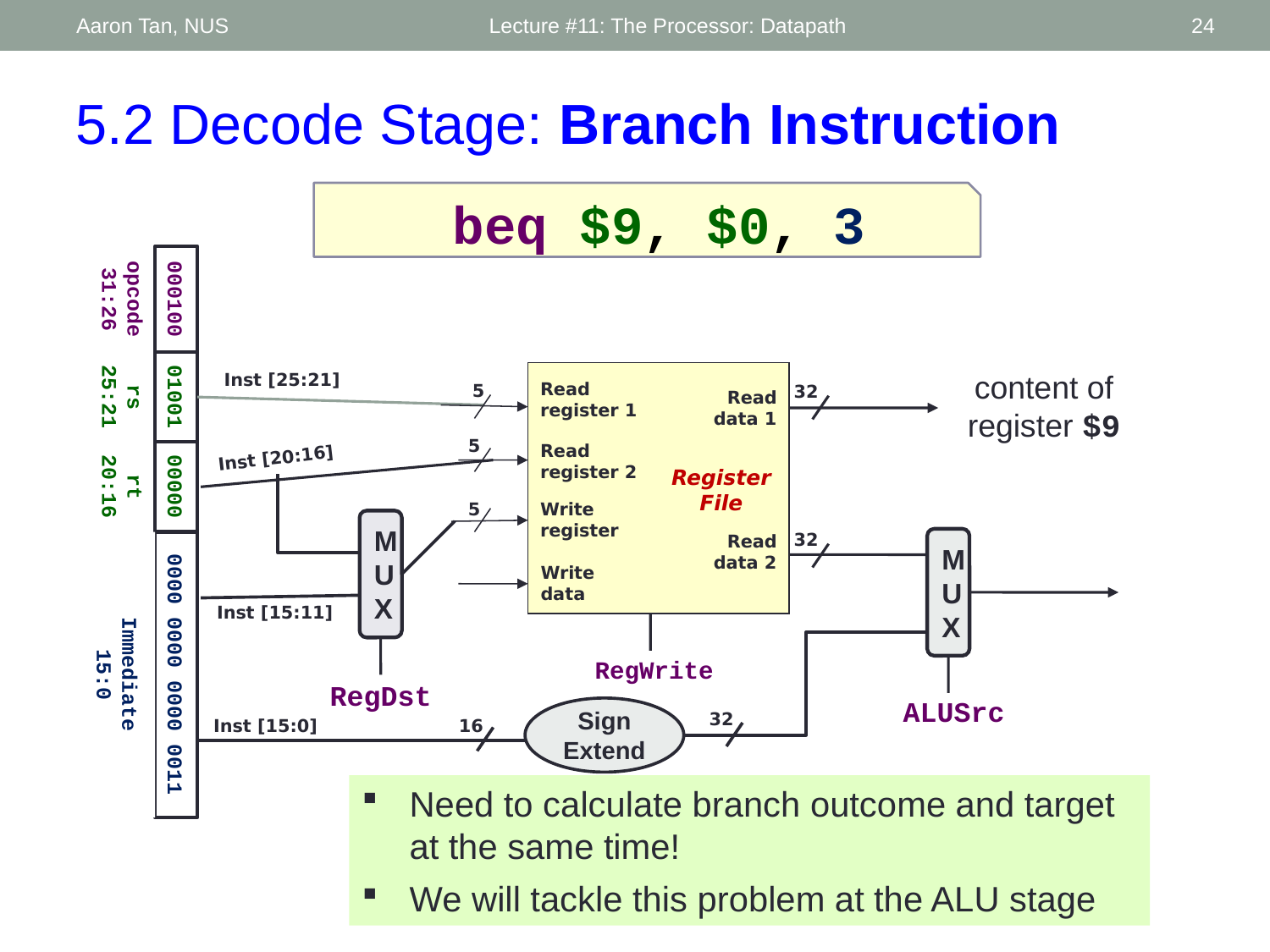

Aaron Tan, NUS
Lecture #11: The Processor: Datapath
24
5.2 Decode Stage: Branch Instruction
 beq $9, $0, 3
opcode
31:26
rs
25:21
rt
20:16
000100
01001
00000
0000 0000 0000 0011
Immediate
15:0
Inst [25:21]

Read
register 1
5
32

32

Read
data 1

5
Read
register 2

Register
File

5
Write
register

Read
data 2
Write
data

RegWrite
content of register $9
Inst [20:16]
MUX
Inst [15:11]

RegDst
MUX

ALUSrc
Sign Extend
32
Inst [15:0]
16

Need to calculate branch outcome and target at the same time!
We will tackle this problem at the ALU stage